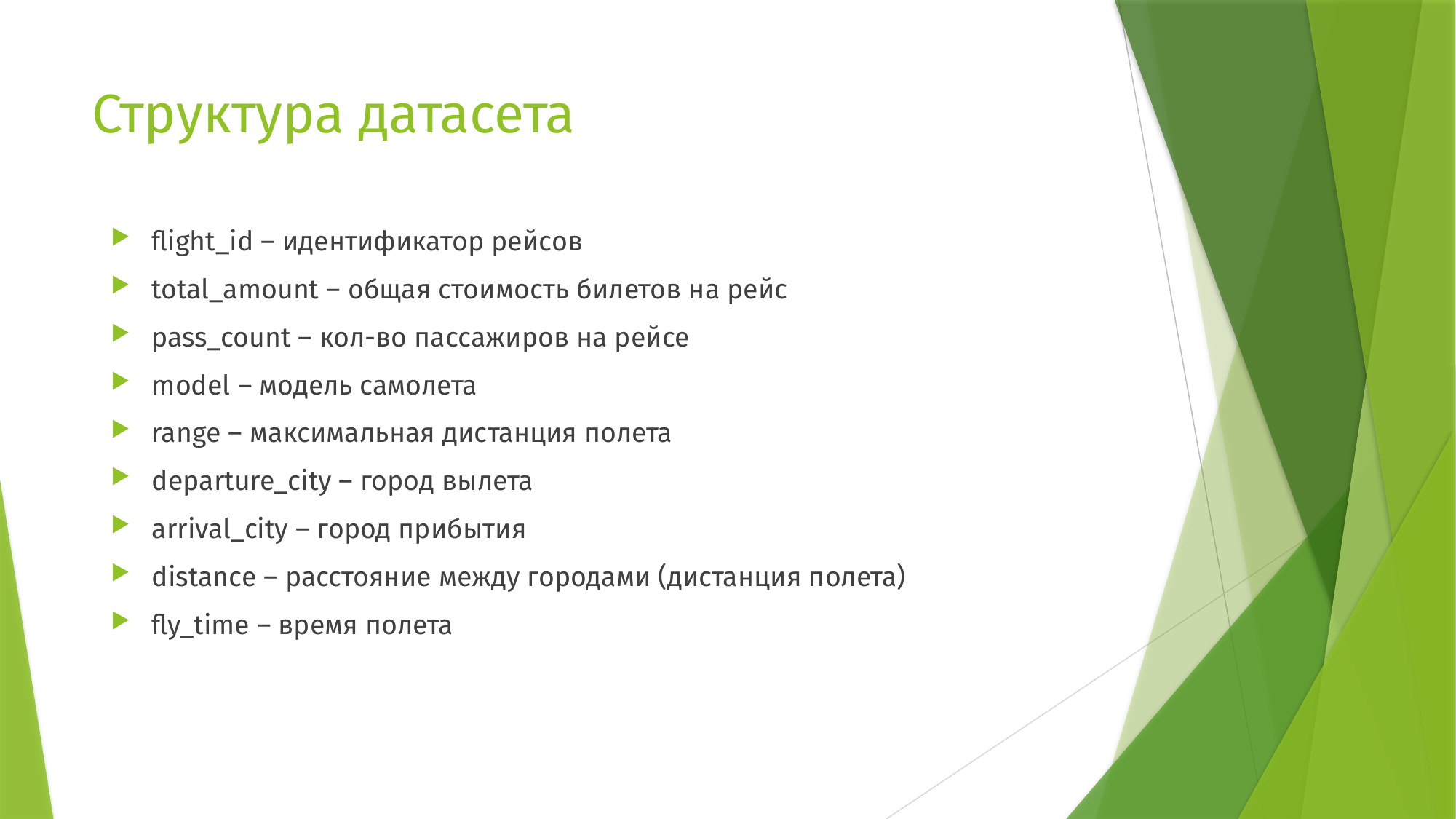

# Структура датасета
flight_id – идентификатор рейсов
total_amount – общая стоимость билетов на рейс
pass_count – кол-во пассажиров на рейсе
model – модель самолета
range – максимальная дистанция полета
departure_city – город вылета
arrival_city – город прибытия
distance – расстояние между городами (дистанция полета)
fly_time – время полета